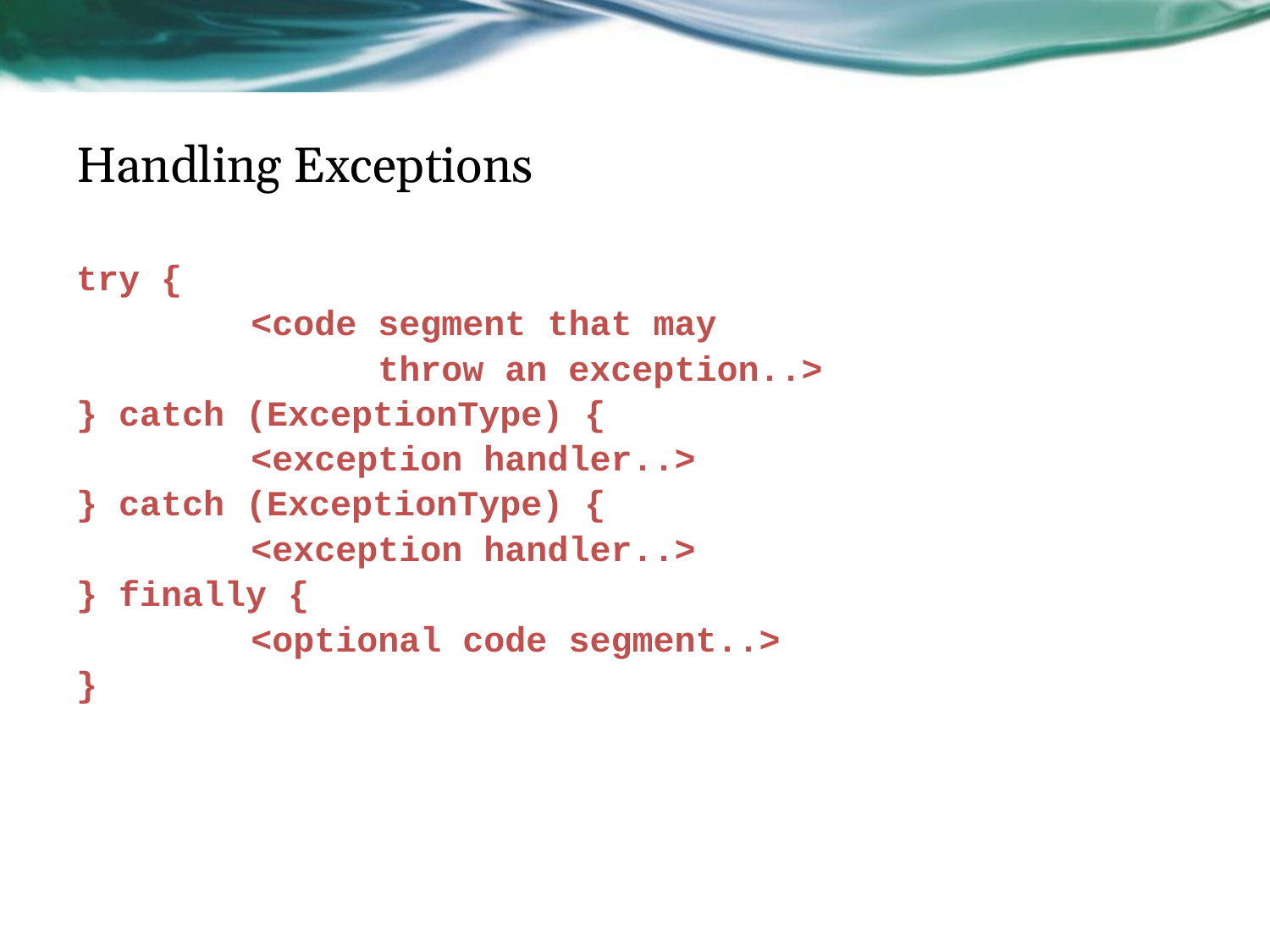

# Handling Exceptions
try {
		<code segment that may
			throw an exception..>
} catch (ExceptionType) {
		<exception handler..>
} catch (ExceptionType) {
		<exception handler..>
} finally {
		<optional code segment..>
}